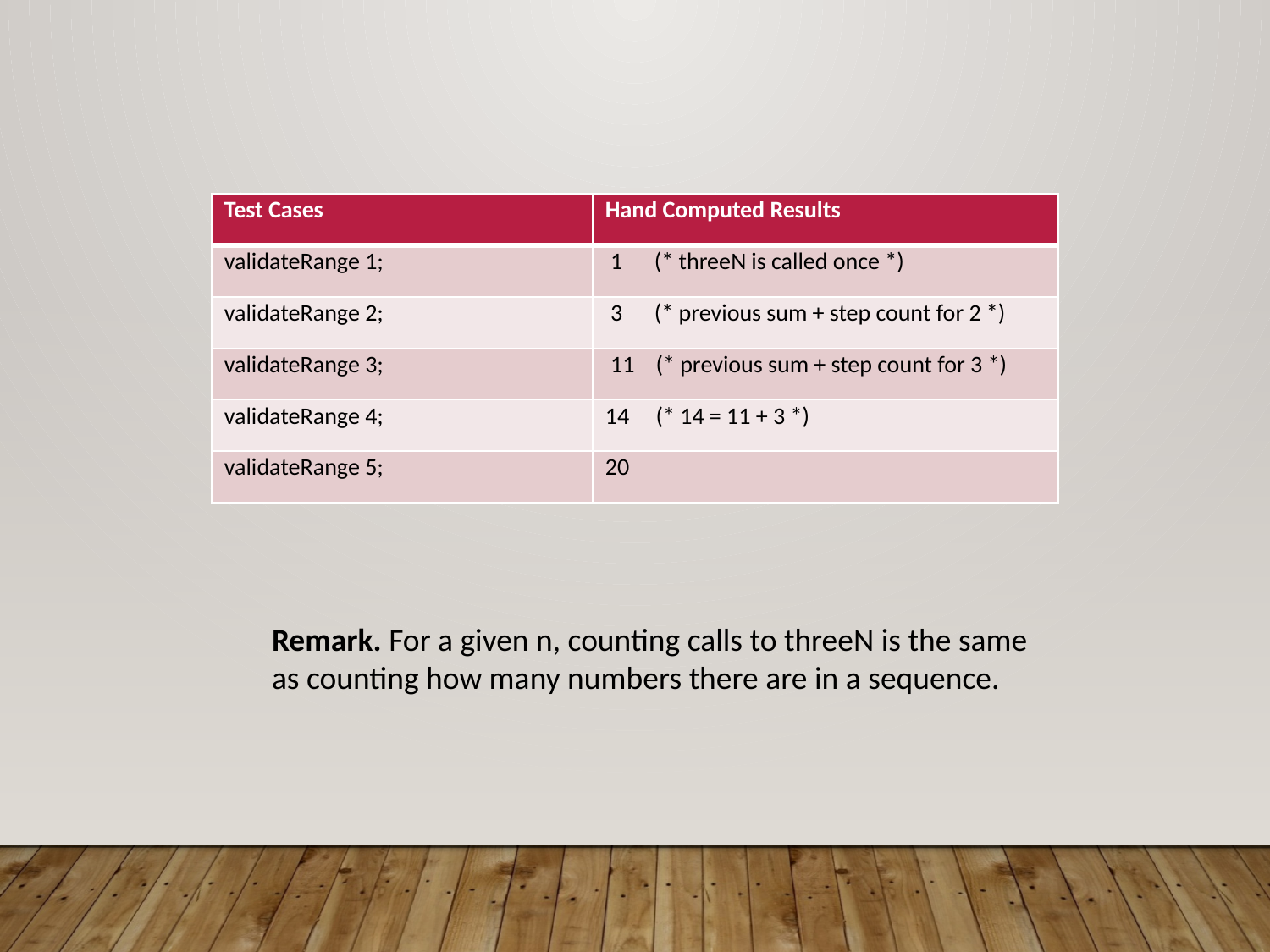

| Test Cases | Hand Computed Results |
| --- | --- |
| validateRange 1; | 1 (\* threeN is called once \*) |
| validateRange 2; | 3 (\* previous sum + step count for 2 \*) |
| validateRange 3; | 11 (\* previous sum + step count for 3 \*) |
| validateRange 4; | 14 (\* 14 = 11 + 3 \*) |
| validateRange 5; | 20 |
Remark. For a given n, counting calls to threeN is the same as counting how many numbers there are in a sequence.